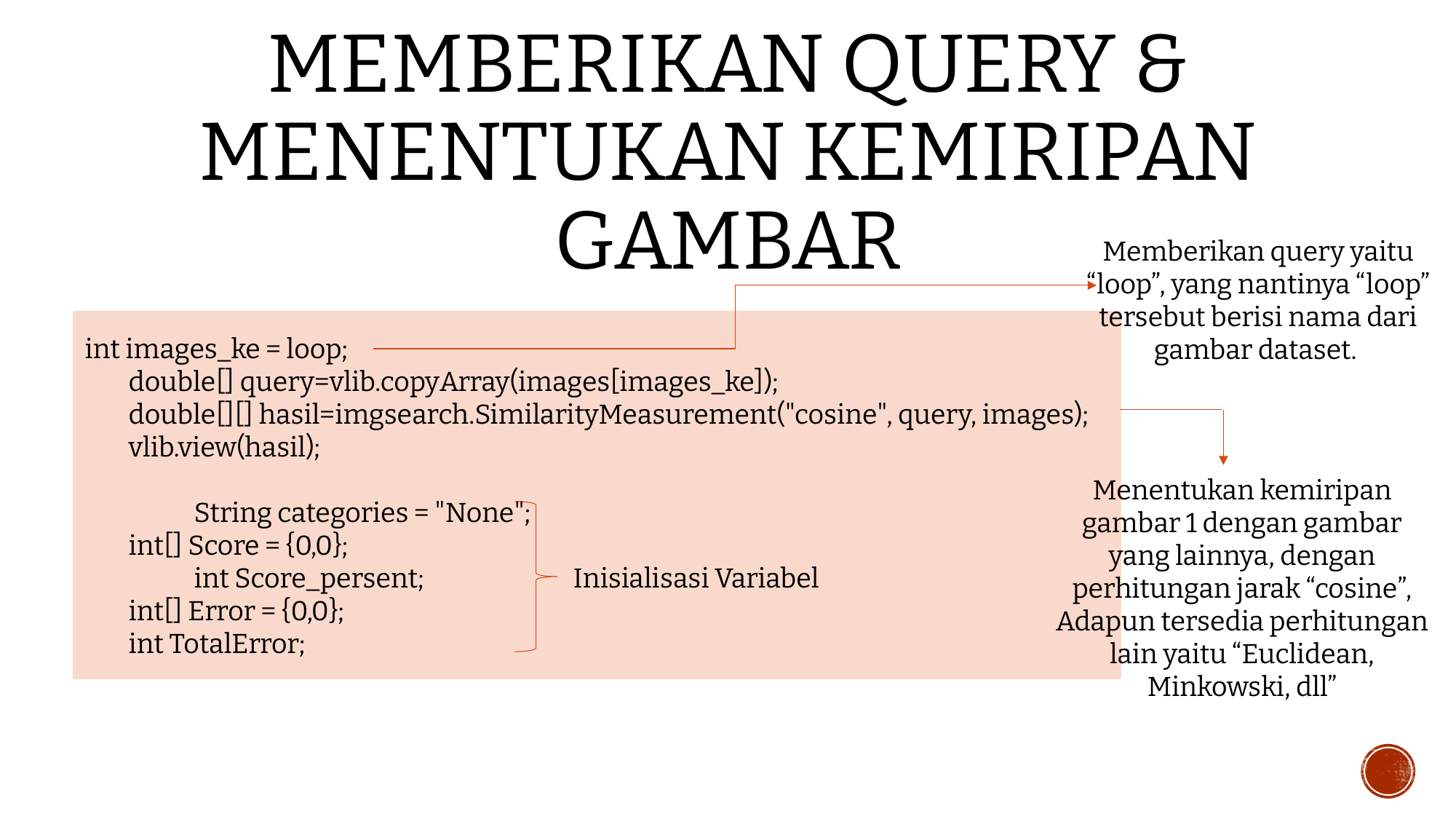

# Memberikan query & menentukan kemiripan gambar
Memberikan query yaitu “loop”, yang nantinya “loop” tersebut berisi nama dari gambar dataset.
int images_ke = loop;
        double[] query=vlib.copyArray(images[images_ke]);
        double[][] hasil=imgsearch.SimilarityMeasurement("cosine", query, images);
        vlib.view(hasil);

	String categories = "None";
        int[] Score = {0,0};
	int Score_persent;
        int[] Error = {0,0};
        int TotalError;

Inisialisasi Variabel
Menentukan kemiripan gambar 1 dengan gambar yang lainnya, dengan perhitungan jarak “cosine”, Adapun tersedia perhitungan lain yaitu “Euclidean, Minkowski, dll”